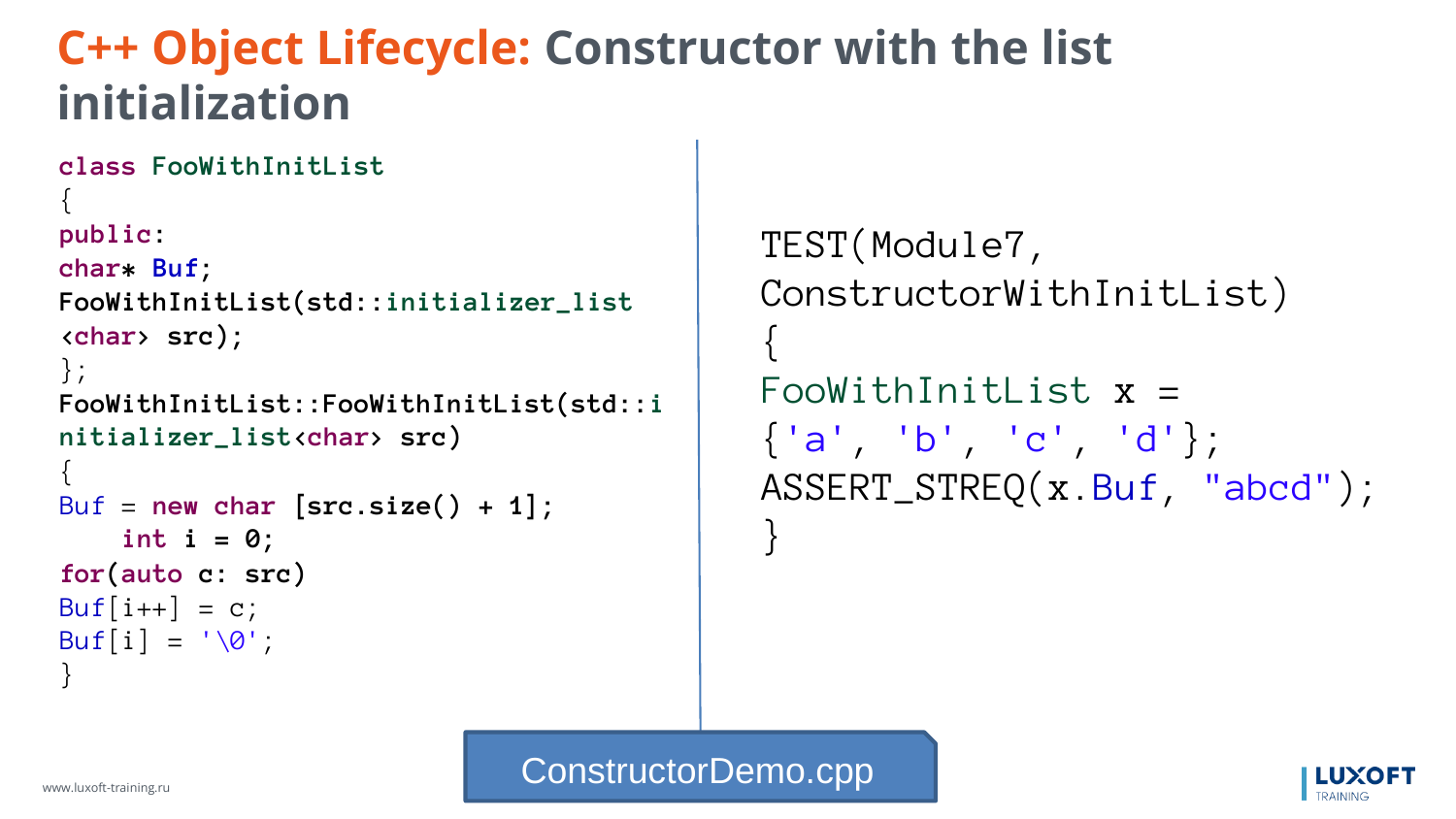

C++ Object Lifecycle: Constructor with the list initialization
class FooWithInitList
{
public:
char* Buf;
FooWithInitList(std::initializer_list
<char> src);
};
FooWithInitList::FooWithInitList(std::initializer_list<char> src)
{
Buf = new char [src.size() + 1];
    int i = 0;
for(auto c: src)
Buf[i++] = c;
Buf[i] = '\0';
}

TEST(Module7,
ConstructorWithInitList)
{
FooWithInitList x =
{'a', 'b', 'c', 'd'};
ASSERT_STREQ(x.Buf, "abcd");
}
ConstructorDemo.cpp